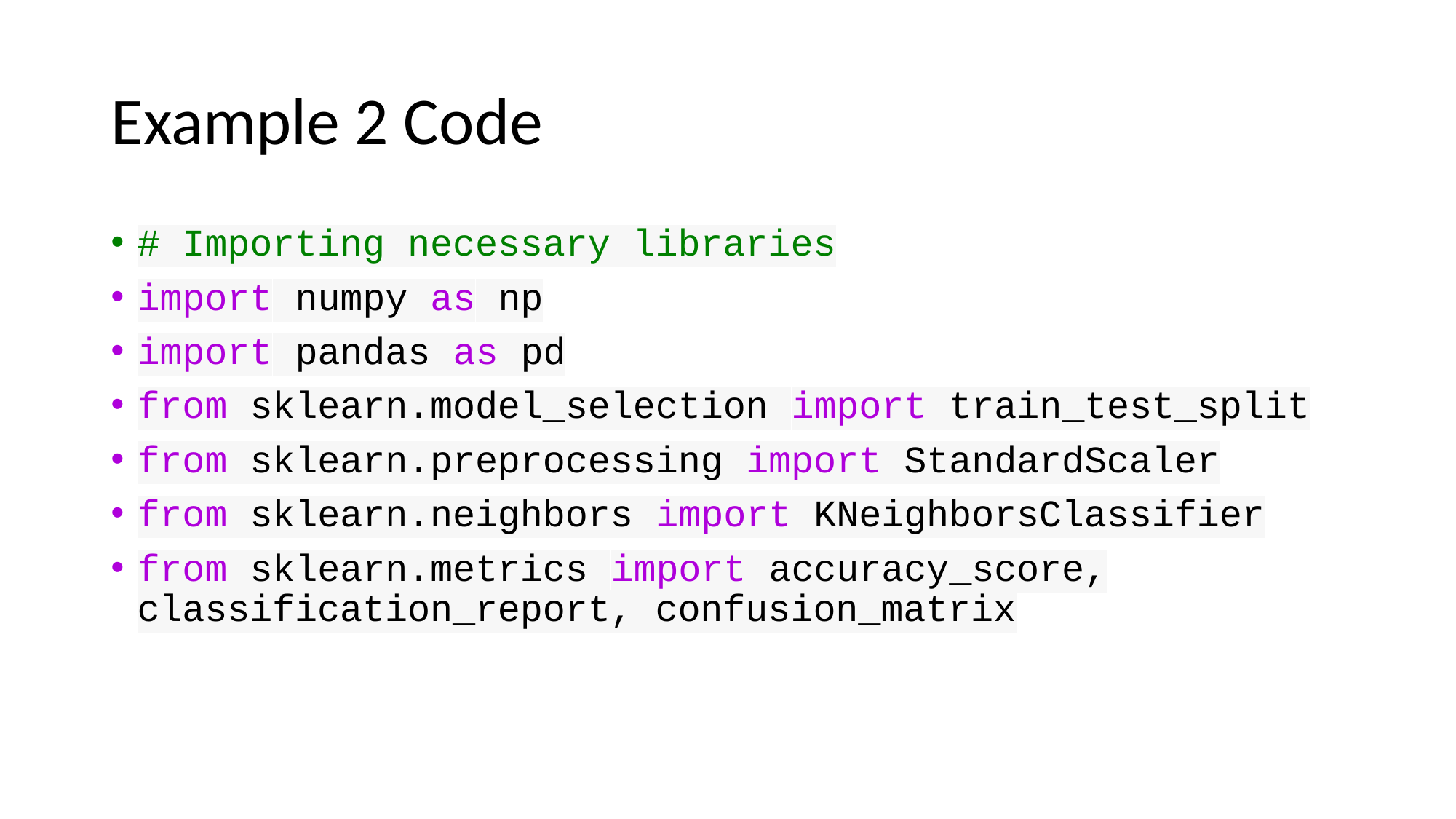

# Example 2 Code
# Importing necessary libraries
import numpy as np
import pandas as pd
from sklearn.model_selection import train_test_split
from sklearn.preprocessing import StandardScaler
from sklearn.neighbors import KNeighborsClassifier
from sklearn.metrics import accuracy_score, classification_report, confusion_matrix